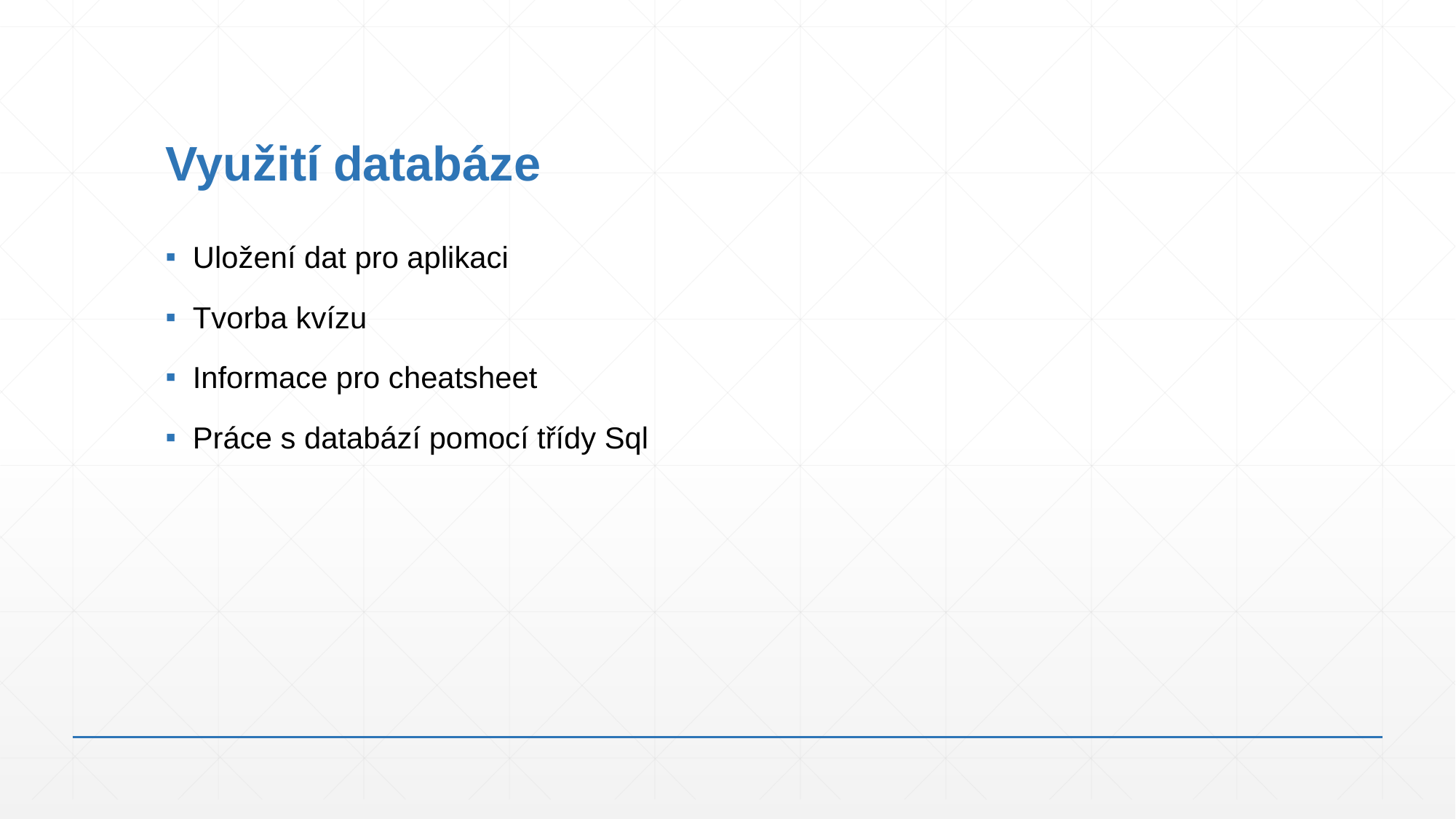

# Využití databáze
Uložení dat pro aplikaci
Tvorba kvízu
Informace pro cheatsheet
Práce s databází pomocí třídy Sql